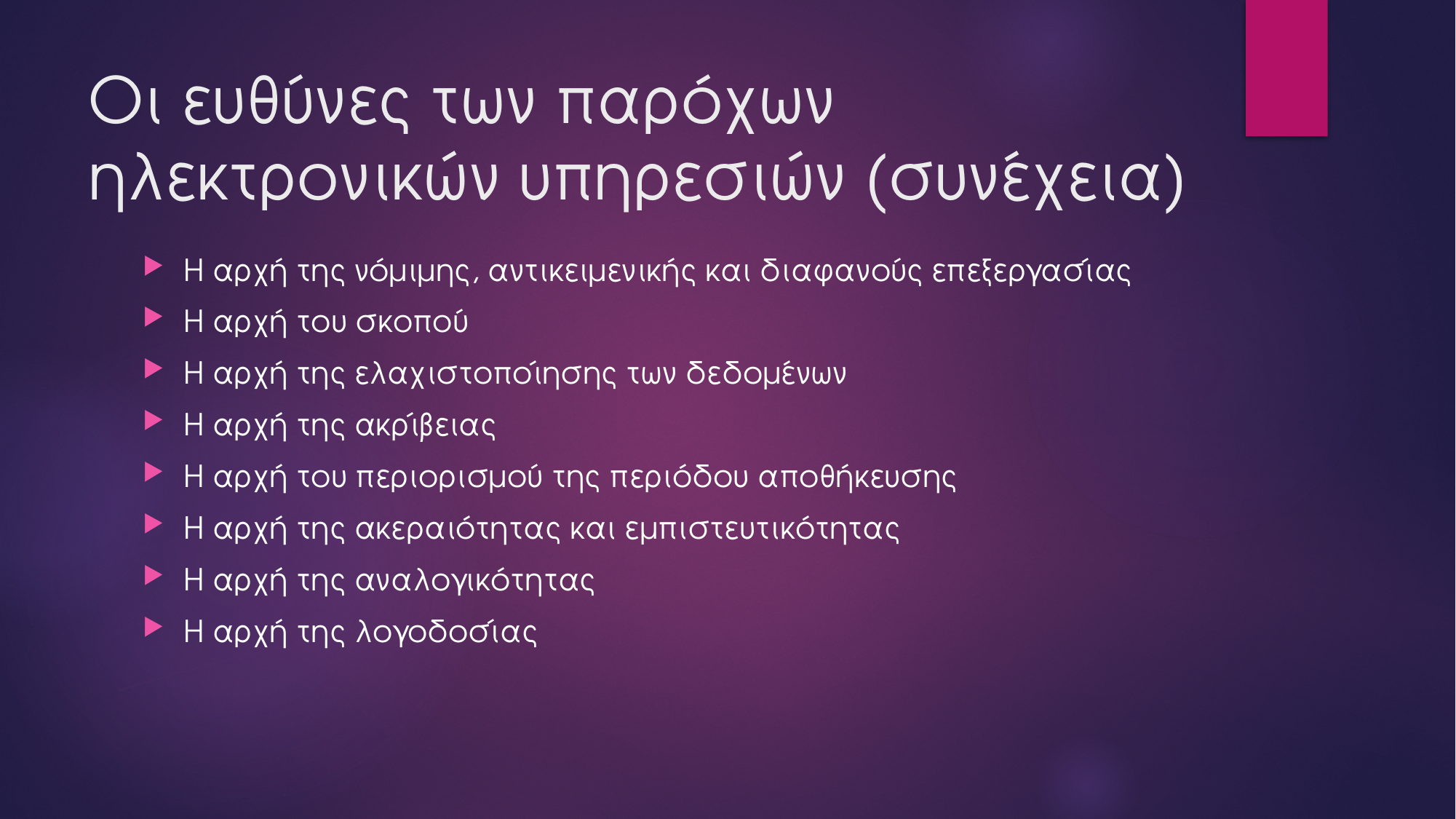

# Οι ευθύνες των παρόχων ηλεκτρονικών υπηρεσιών (συνέχεια)
Η αρχή της νόμιμης, αντικειμενικής και διαφανούς επεξεργασίας
Η αρχή του σκοπού
Η αρχή της ελαχιστοποίησης των δεδομένων
Η αρχή της ακρίβειας
Η αρχή του περιορισμού της περιόδου αποθήκευσης
Η αρχή της ακεραιότητας και εμπιστευτικότητας
Η αρχή της αναλογικότητας
Η αρχή της λογοδοσίας